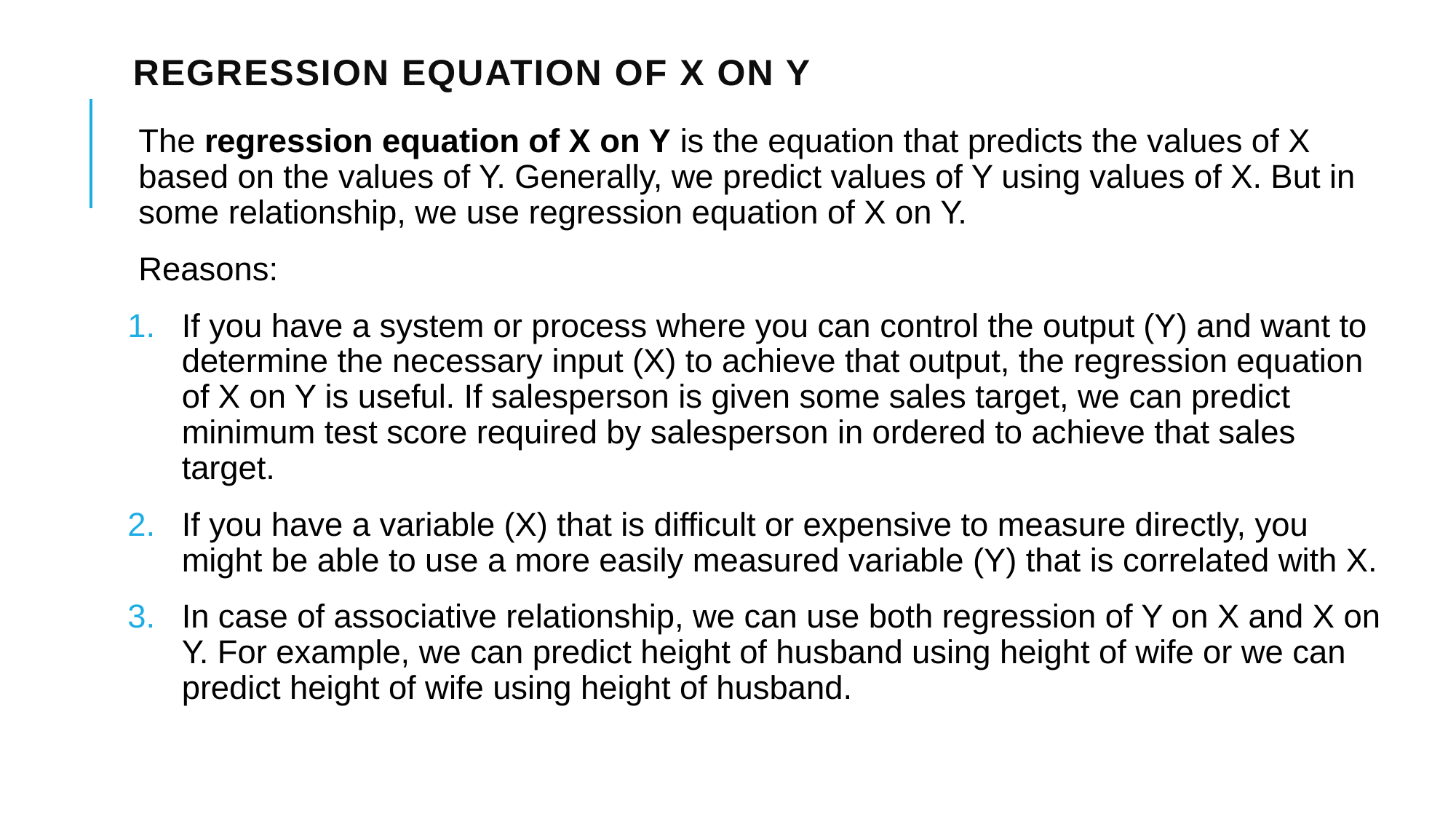

# Regression equation of x on y
The regression equation of X on Y is the equation that predicts the values of X based on the values of Y. Generally, we predict values of Y using values of X. But in some relationship, we use regression equation of X on Y.
Reasons:
If you have a system or process where you can control the output (Y) and want to determine the necessary input (X) to achieve that output, the regression equation of X on Y is useful. If salesperson is given some sales target, we can predict minimum test score required by salesperson in ordered to achieve that sales target.
If you have a variable (X) that is difficult or expensive to measure directly, you might be able to use a more easily measured variable (Y) that is correlated with X.
In case of associative relationship, we can use both regression of Y on X and X on Y. For example, we can predict height of husband using height of wife or we can predict height of wife using height of husband.